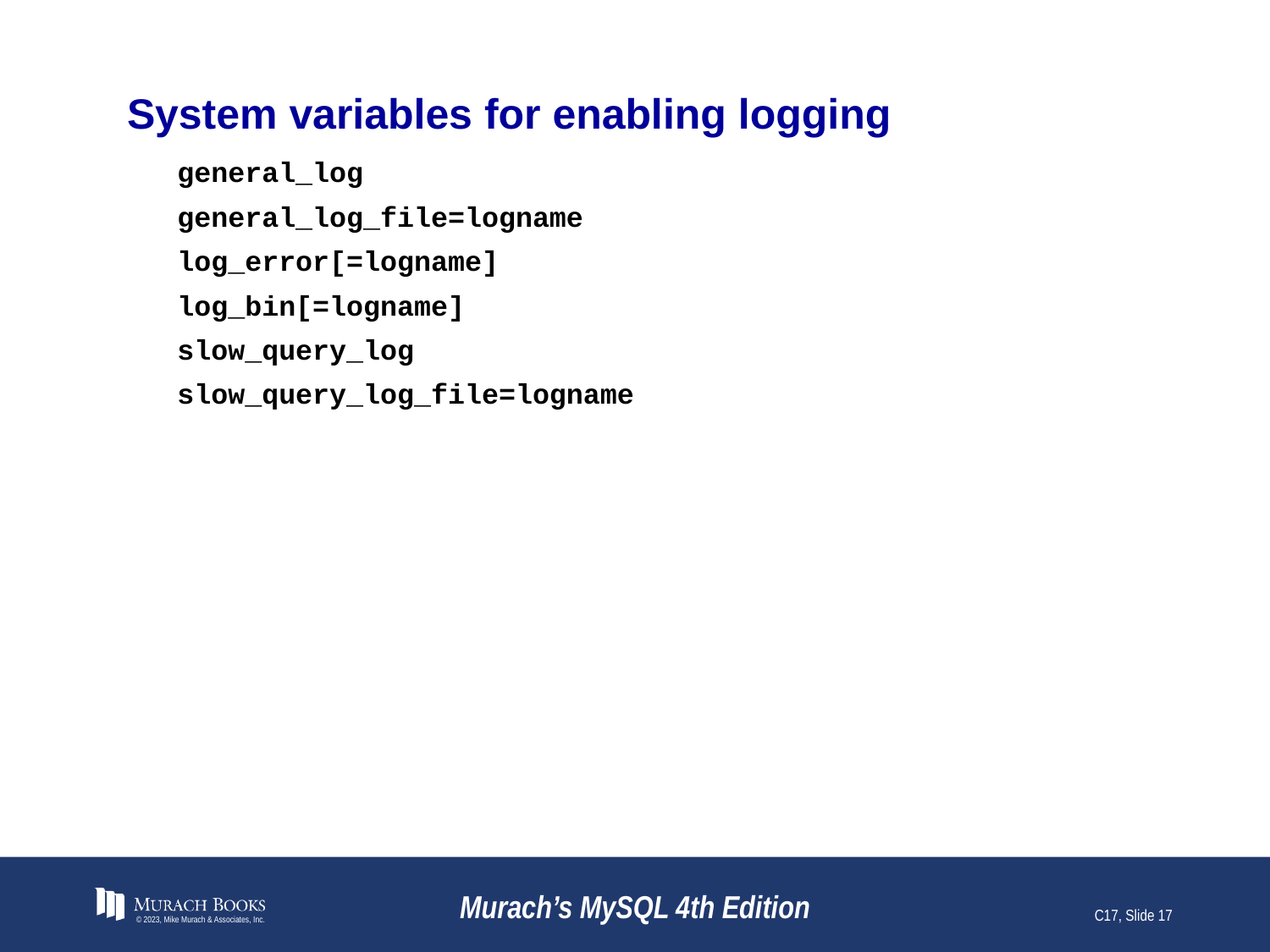

# System variables for enabling logging
general_log
general_log_file=logname
log_error[=logname]
log_bin[=logname]
slow_query_log
slow_query_log_file=logname

© 2023, Mike Murach & Associates, Inc.
Murach’s MySQL 4th Edition

C17, Slide 17